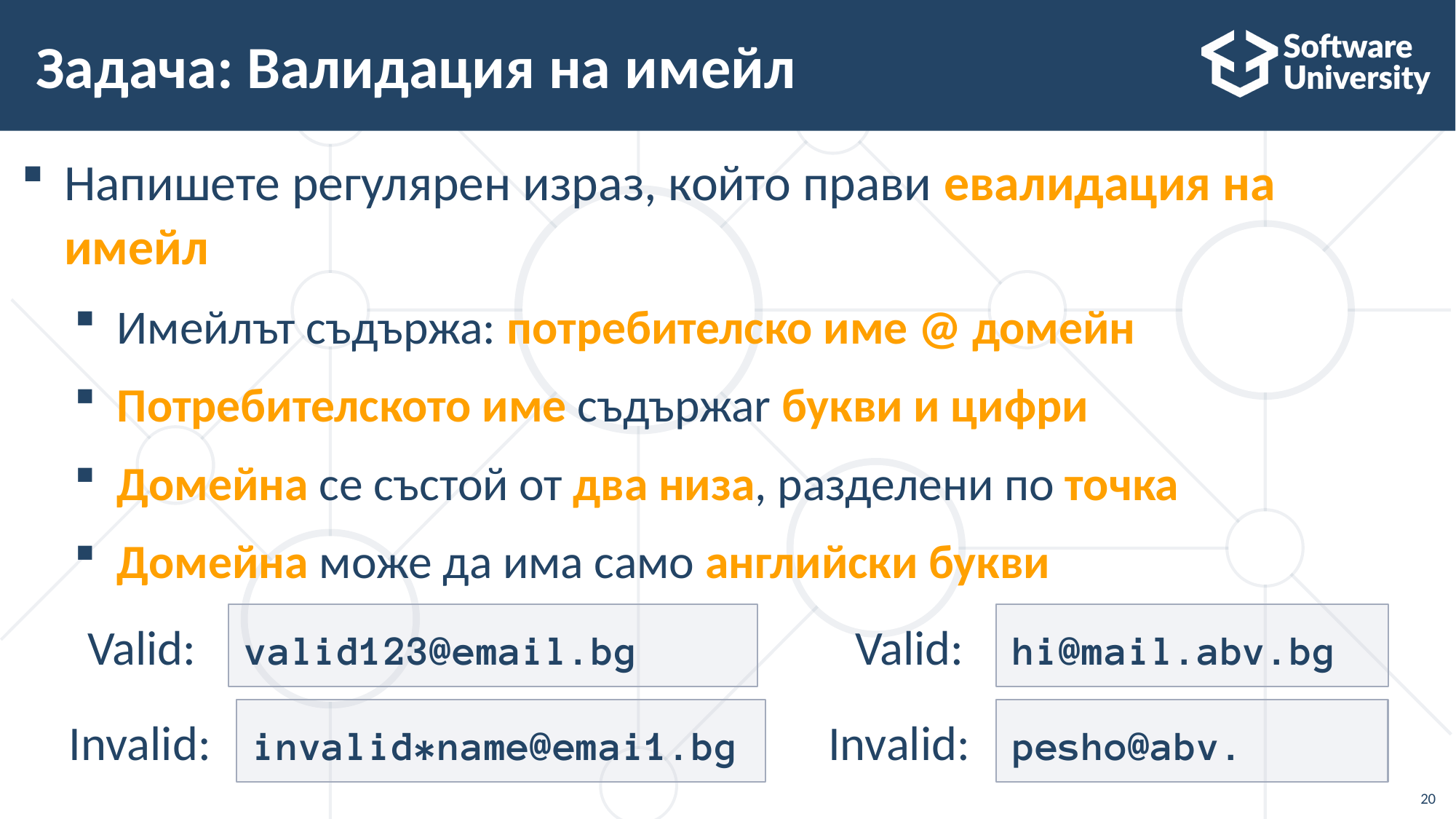

# Задача: Валидация на имейл
Напишете регулярен израз, който прави eвалидация на имейл
Имейлът съдържа: потребителско име @ домейн
Потребителското име съдържаr букви и цифри
Домейна се състой от два низа, разделени по точка
Домейна може да има само английски букви
valid123@email.bg
hi@mail.abv.bg
Valid:
Valid:
invalid*name@emai1.bg
pesho@abv.
Invalid:
Invalid:
20